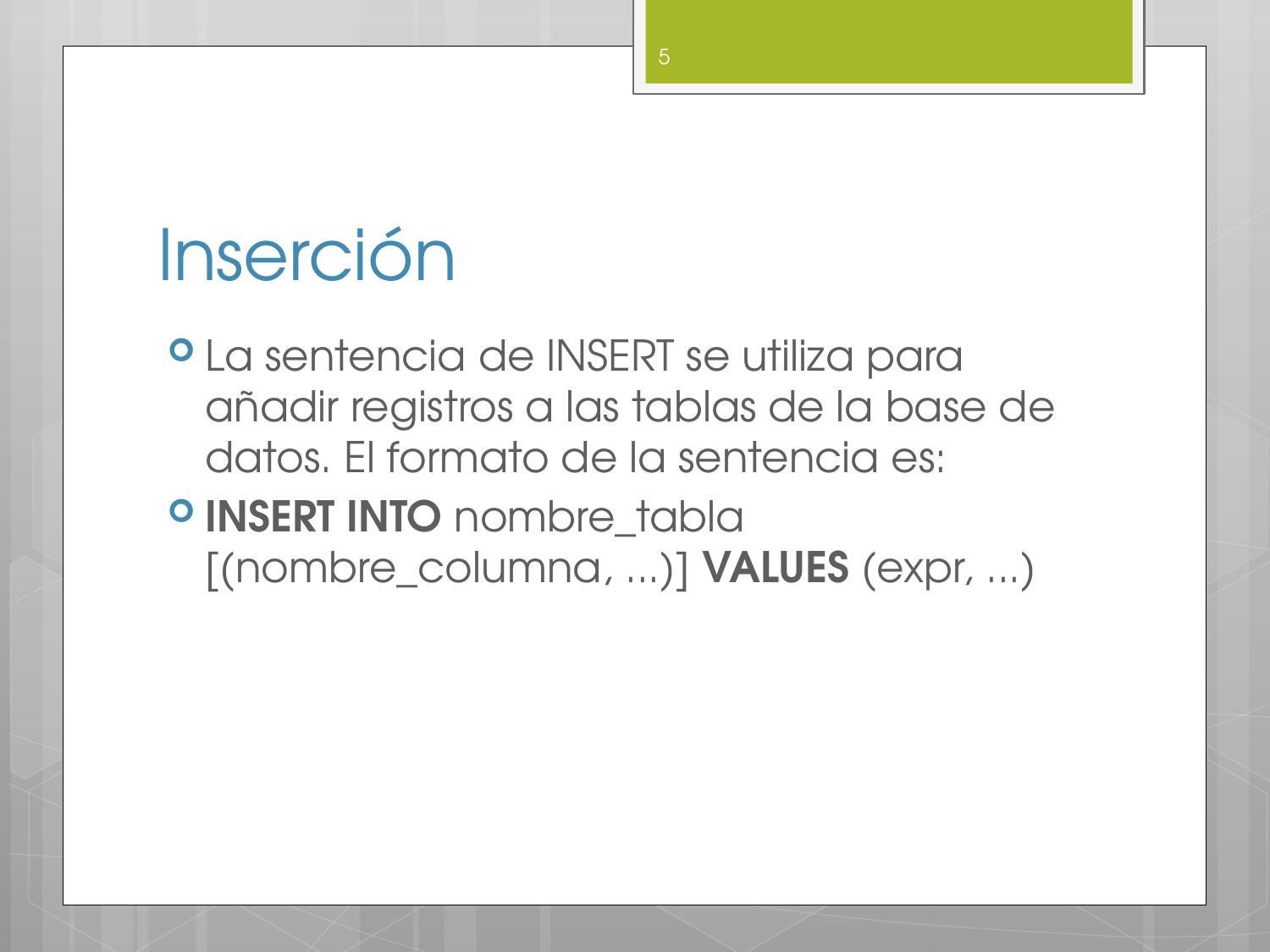

5
# Inserción
La sentencia de INSERT se utiliza para añadir registros a las tablas de la base de datos. El formato de la sentencia es:
INSERT INTO nombre_tabla [(nombre_columna, ...)] VALUES (expr, ...)